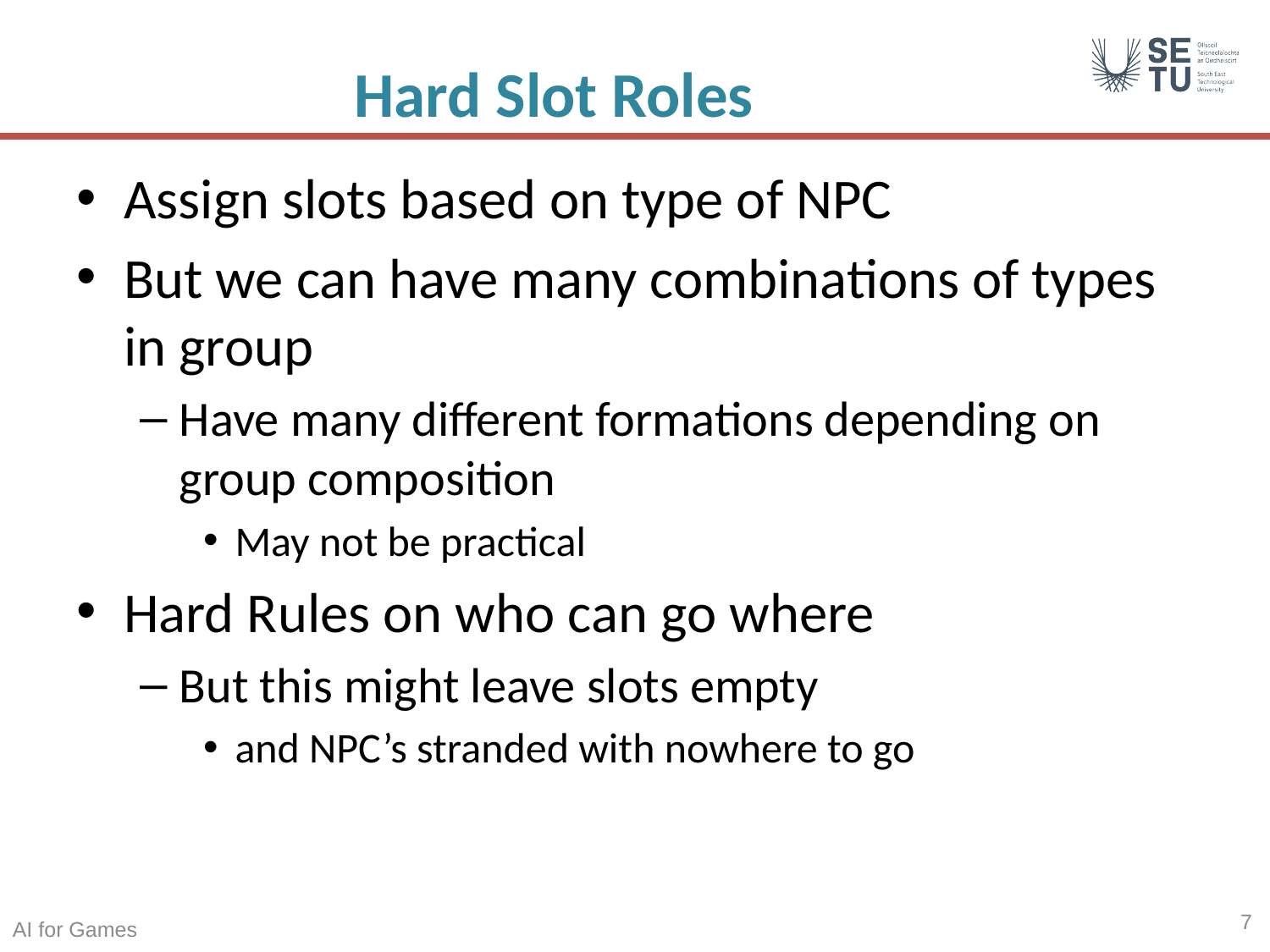

# Hard Slot Roles
Assign slots based on type of NPC
But we can have many combinations of types in group
Have many different formations depending on group composition
May not be practical
Hard Rules on who can go where
But this might leave slots empty
and NPC’s stranded with nowhere to go
7